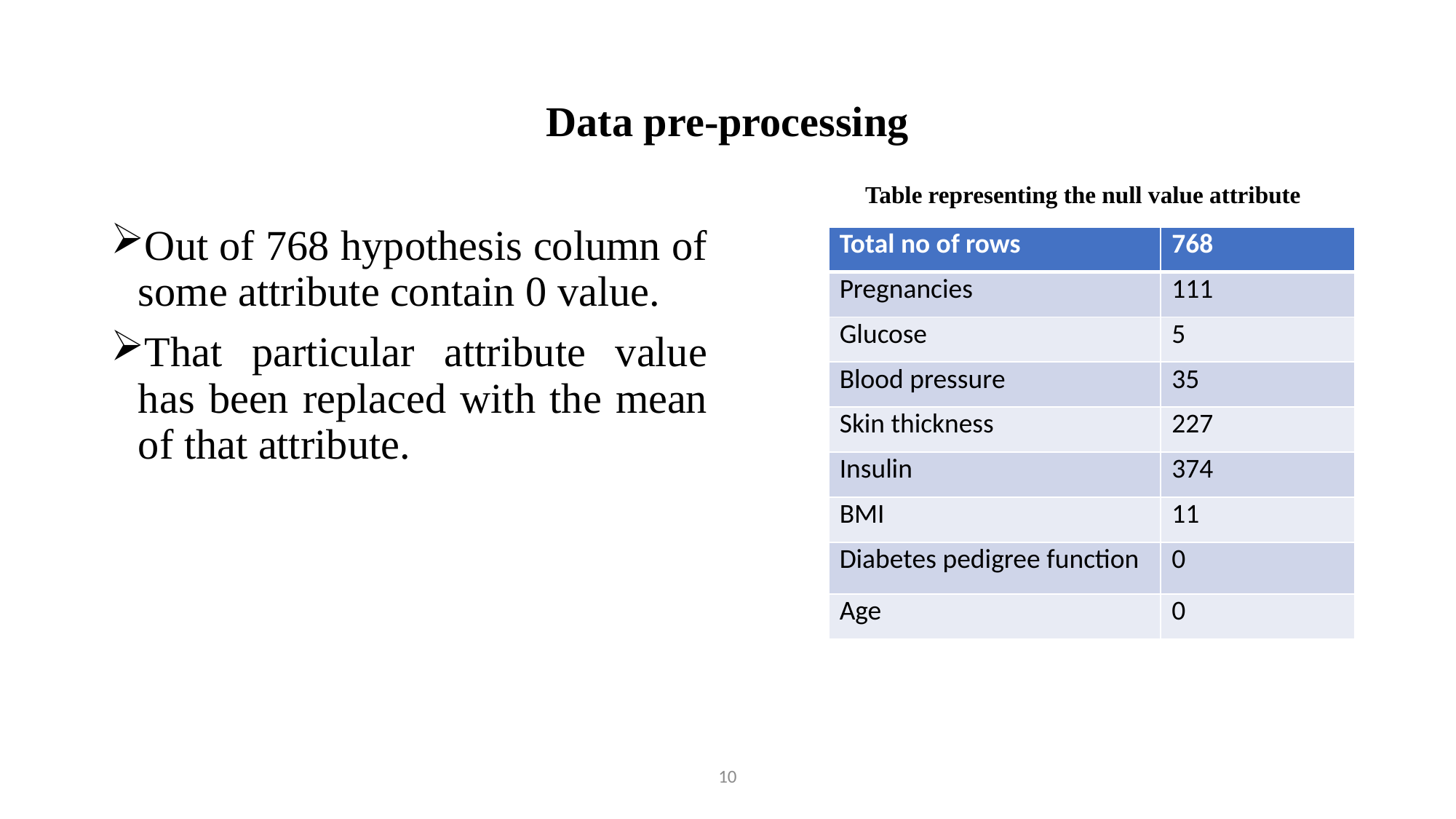

# Data pre-processing
Table representing the null value attribute
Out of 768 hypothesis column of some attribute contain 0 value.
That particular attribute value has been replaced with the mean of that attribute.

| Total no of rows | 768 |
| --- | --- |
| Pregnancies | 111 |
| Glucose | 5 |
| Blood pressure | 35 |
| Skin thickness | 227 |
| Insulin | 374 |
| BMI | 11 |
| Diabetes pedigree function | 0 |
| Age | 0 |
10